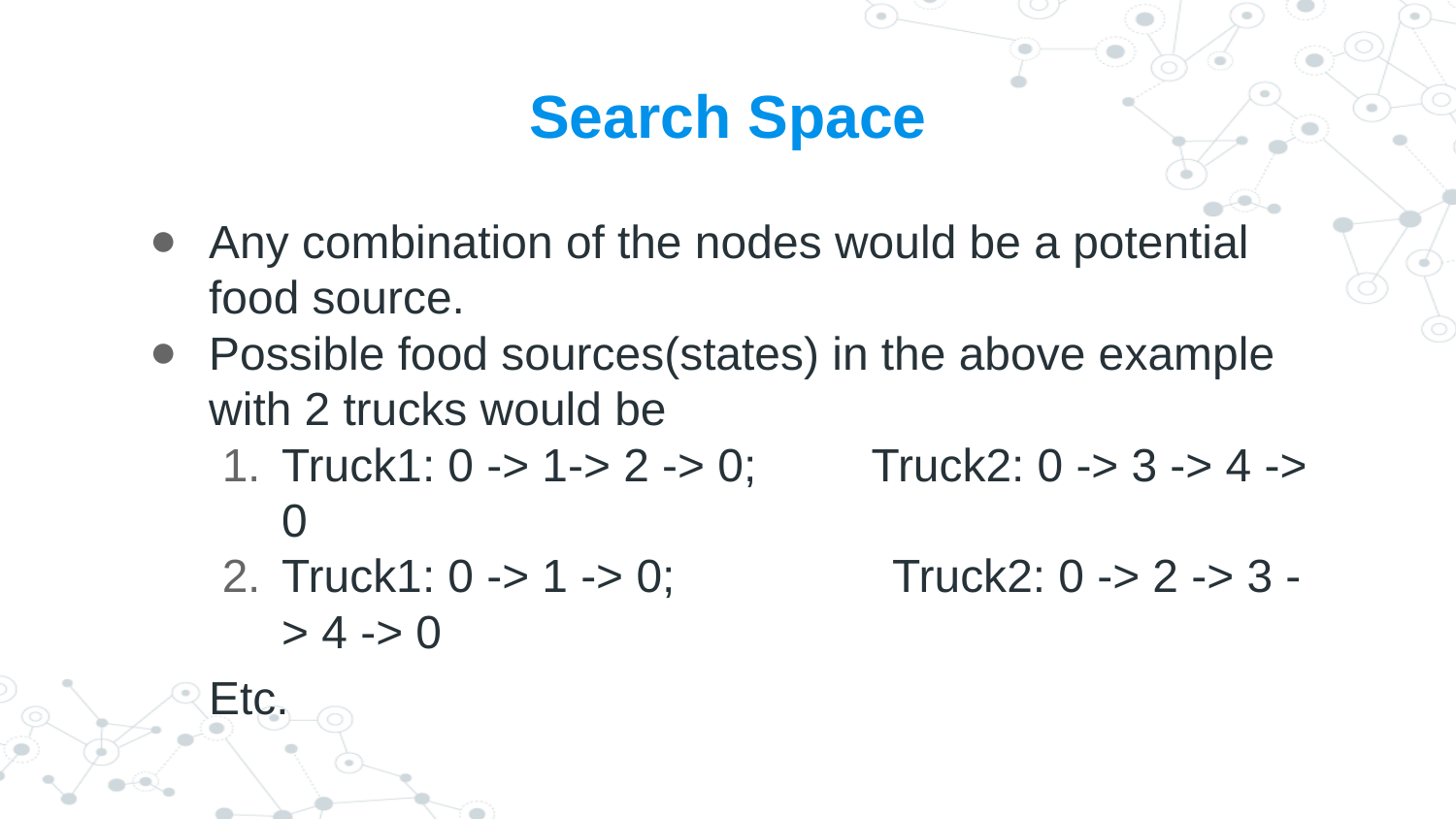

# Search Space
Any combination of the nodes would be a potential food source.
Possible food sources(states) in the above example with 2 trucks would be
Truck1: 0 -> 1-> 2 -> 0;         Truck2: 0 -> 3 -> 4 -> 0
Truck1: 0 -> 1 -> 0;                 Truck2: 0 -> 2 -> 3 -> 4 -> 0
Etc.